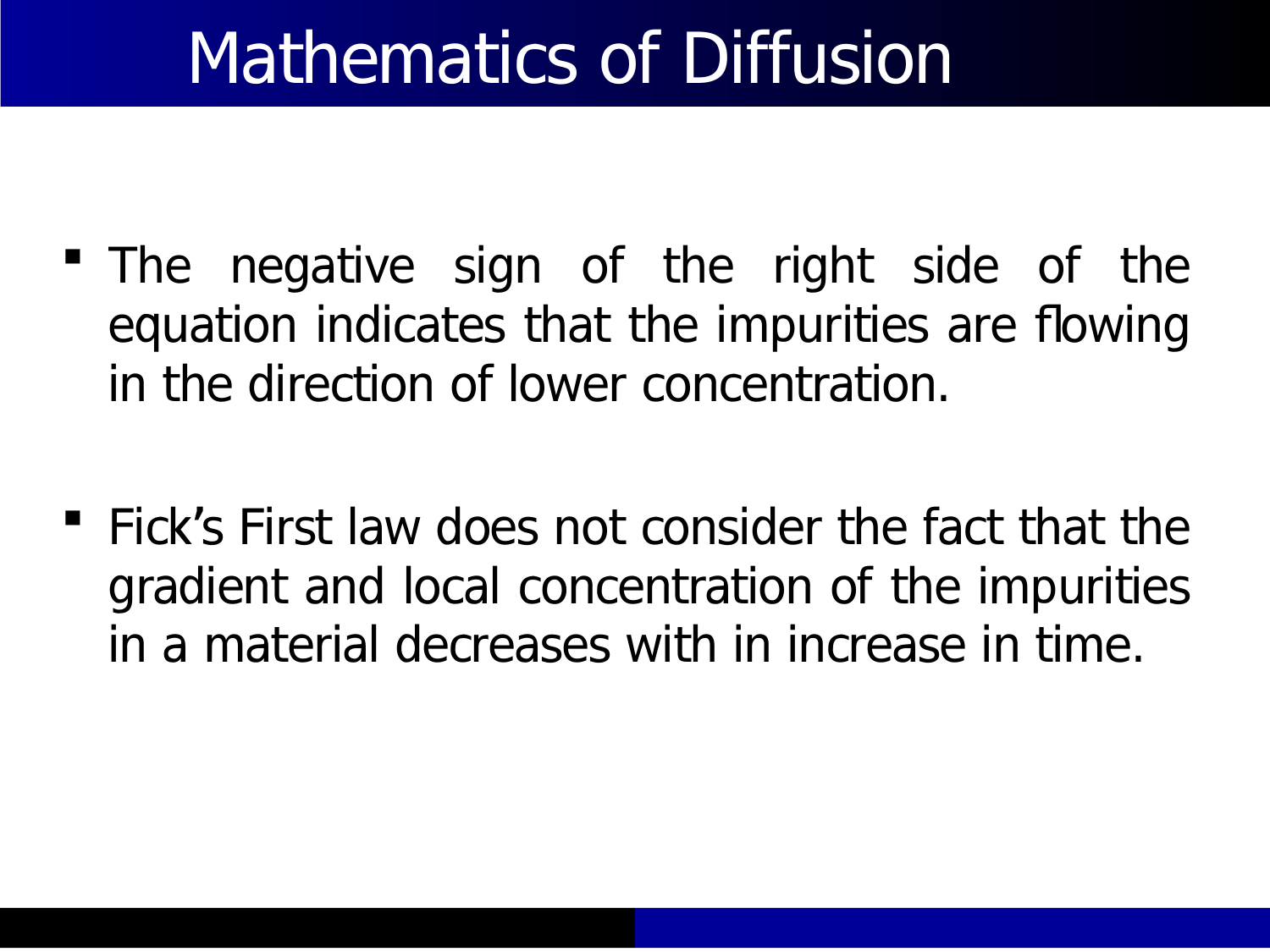

Mathematics of Diffusion

The negative sign of the right side of the equation indicates that the impurities are flowing in the direction of lower concentration.

Fick’s First law does not consider the fact that the gradient and local concentration of the impurities in a material decreases with in increase in time.